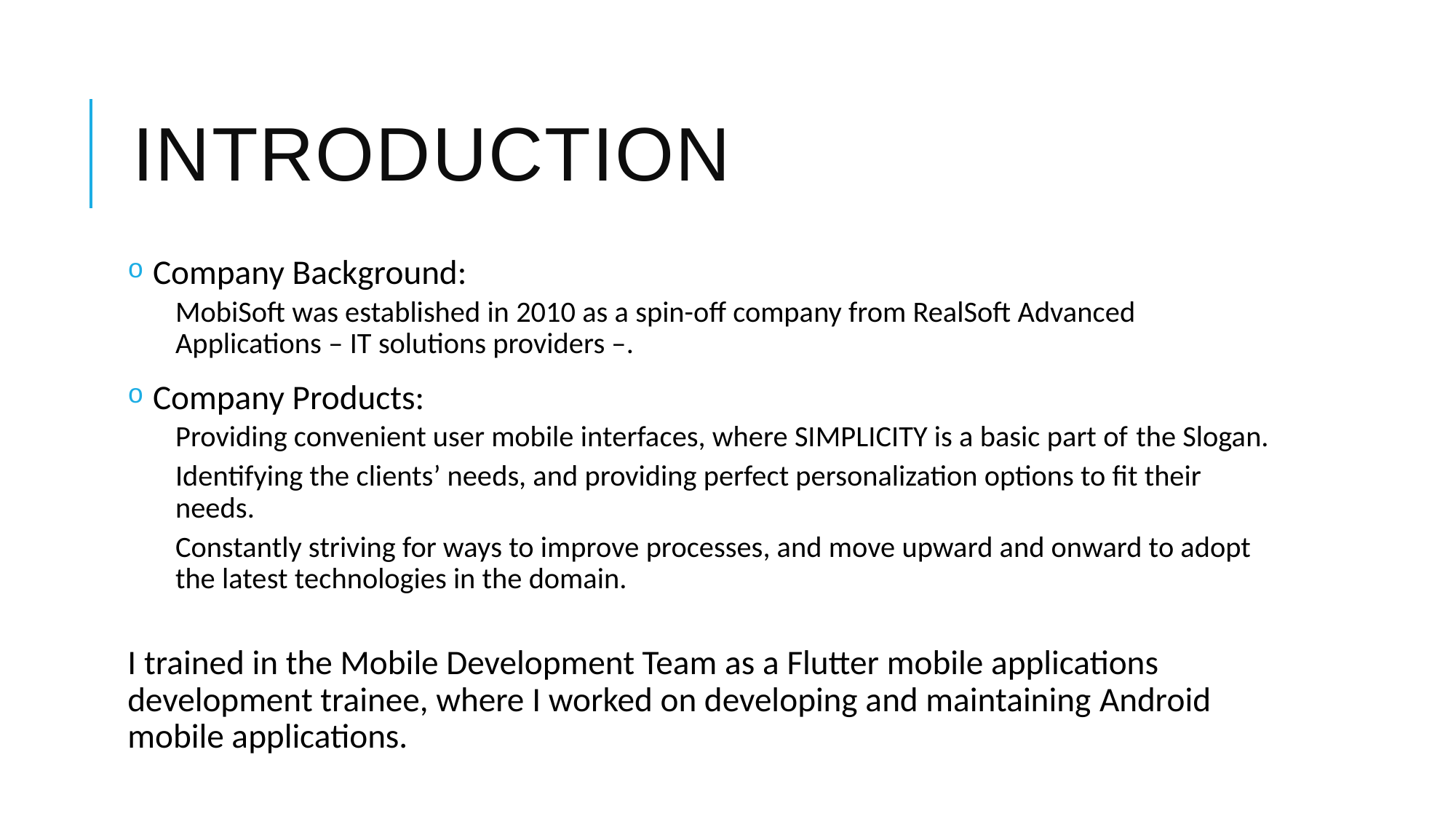

# Introduction
  Company Background:
MobiSoft was established in 2010 as a spin-off company from RealSoft Advanced  Applications – IT solutions providers –.
  Company Products:
Providing convenient user mobile interfaces, where SIMPLICITY is a basic part of the Slogan.
Identifying the clients’ needs, and providing perfect personalization options to fit their needs.
Constantly striving for ways to improve processes, and move upward and onward to adopt the latest technologies in the domain.

I trained in the Mobile Development Team as a Flutter mobile applications development trainee, where I worked on developing and maintaining Android mobile applications.